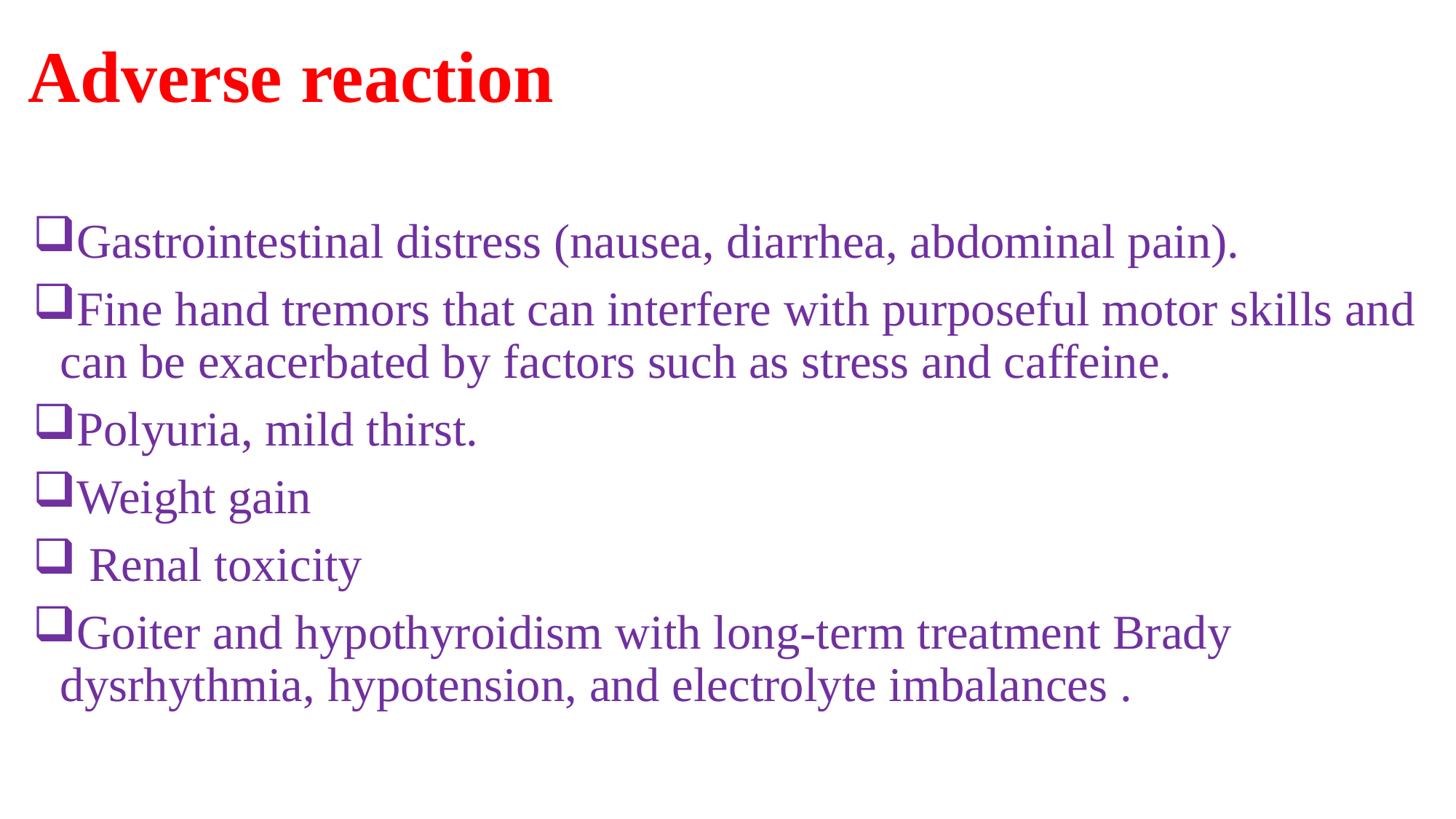

# Adverse reaction

Gastrointestinal distress (nausea, diarrhea, abdominal pain).
Fine hand tremors that can interfere with purposeful motor skills and can be exacerbated by factors such as stress and caffeine.
Polyuria, mild thirst.
Weight gain
 Renal toxicity
Goiter and hypothyroidism with long-term treatment Brady dysrhythmia, hypotension, and electrolyte imbalances .